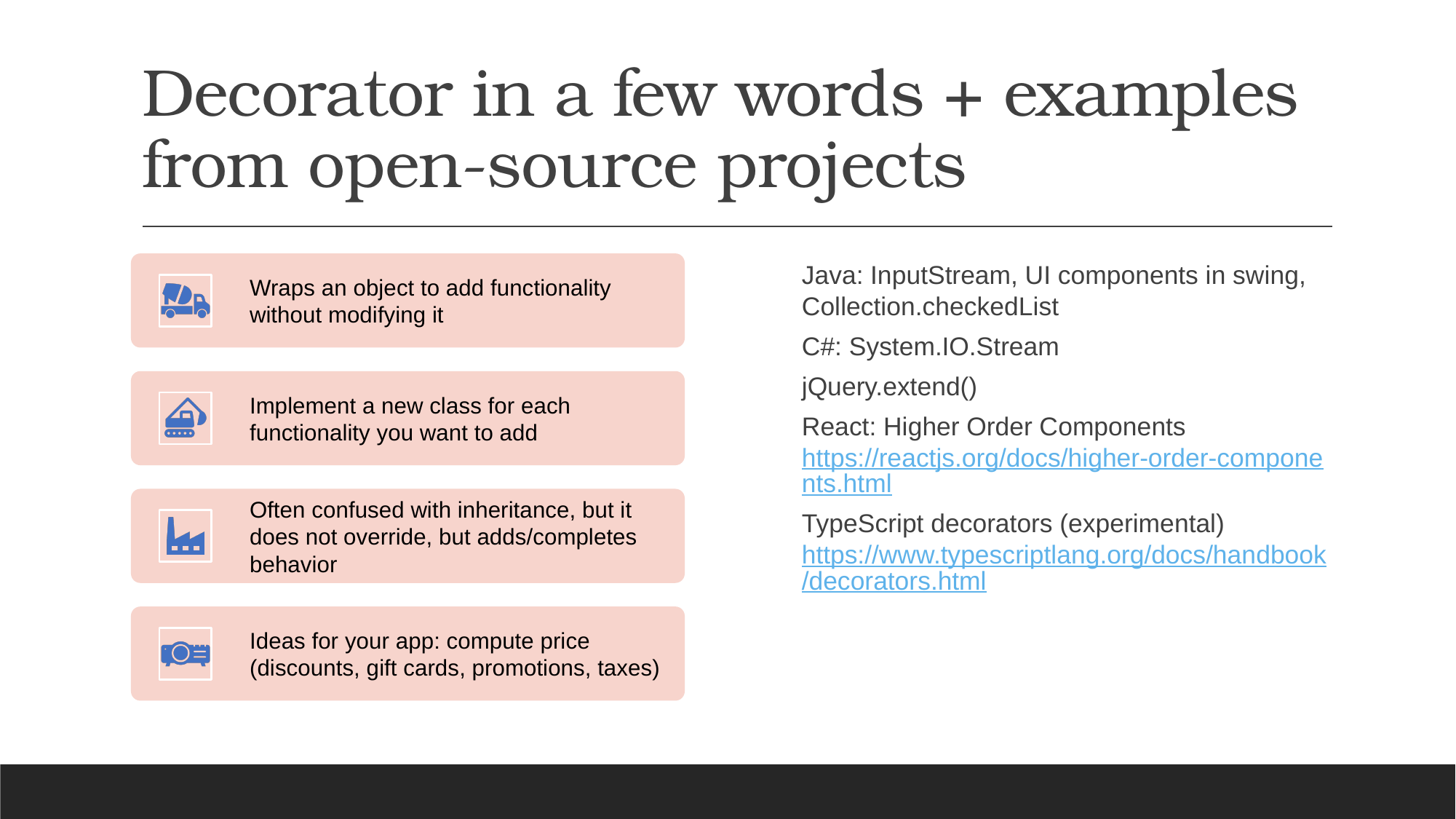

# Decorator in a few words + examples from open-source projects
Wraps an object to add functionality without modifying it
Implement a new class for each functionality you want to add
Often confused with inheritance, but it does not override, but adds/completes behavior
Ideas for your app: compute price (discounts, gift cards, promotions, taxes)
Java: InputStream, UI components in swing, Collection.checkedList
C#: System.IO.Stream
jQuery.extend()
React: Higher Order Components https://reactjs.org/docs/higher-order-components.html
TypeScript decorators (experimental) https://www.typescriptlang.org/docs/handbook/decorators.html